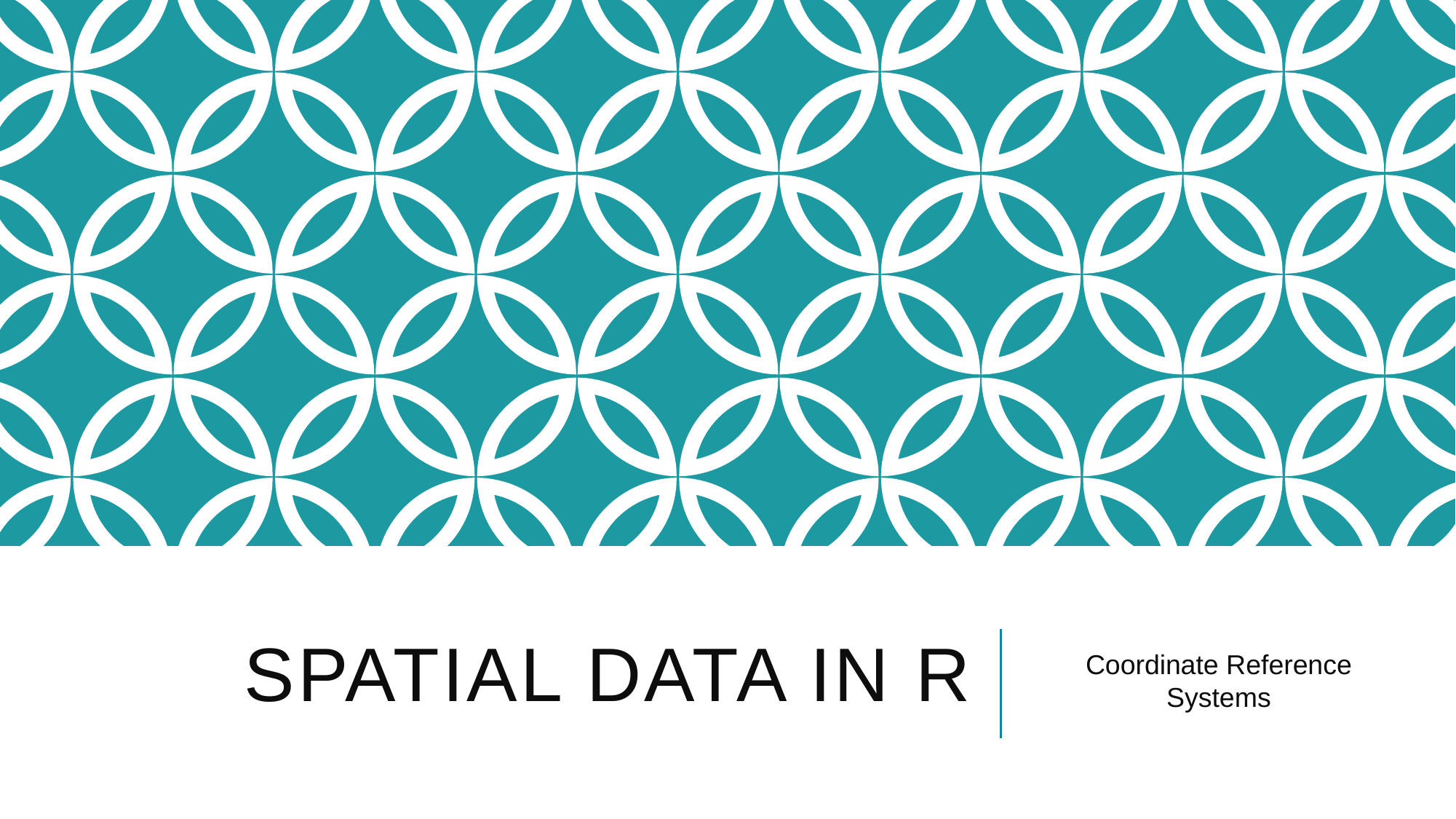

# spatial data in R
Coordinate Reference Systems